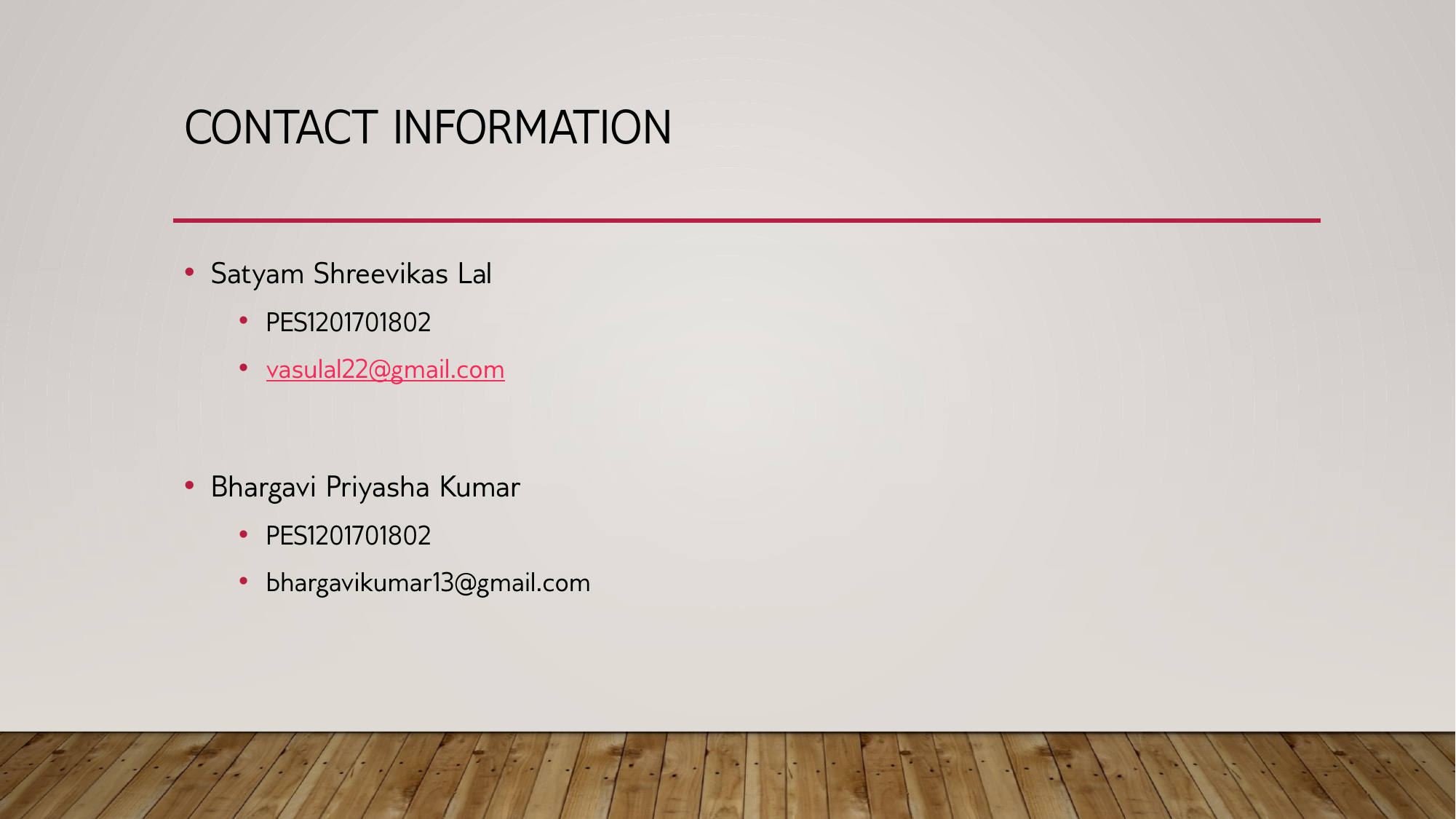

# CONTACT INFORMATION
Satyam Shreevikas Lal
PES1201701802
vasulal22@gmail.com

Bhargavi Priyasha Kumar
PES1201701802
bhargavikumar13@gmail.com